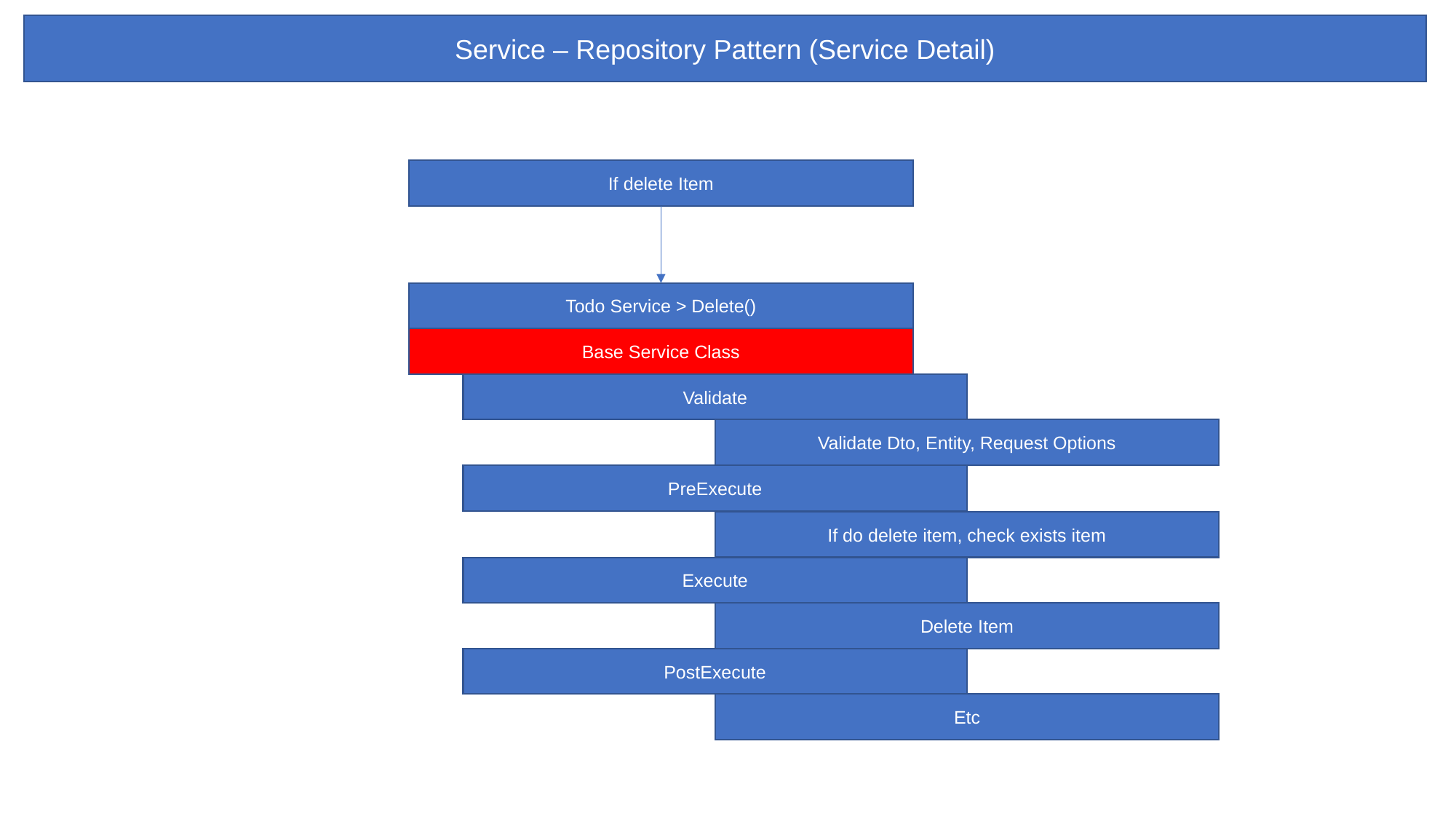

Service – Repository Pattern (Service Detail)
If delete Item
Todo Service > Delete()
Base Service Class
Validate
Validate Dto, Entity, Request Options
PreExecute
If do delete item, check exists item
Execute
Delete Item
PostExecute
Etc